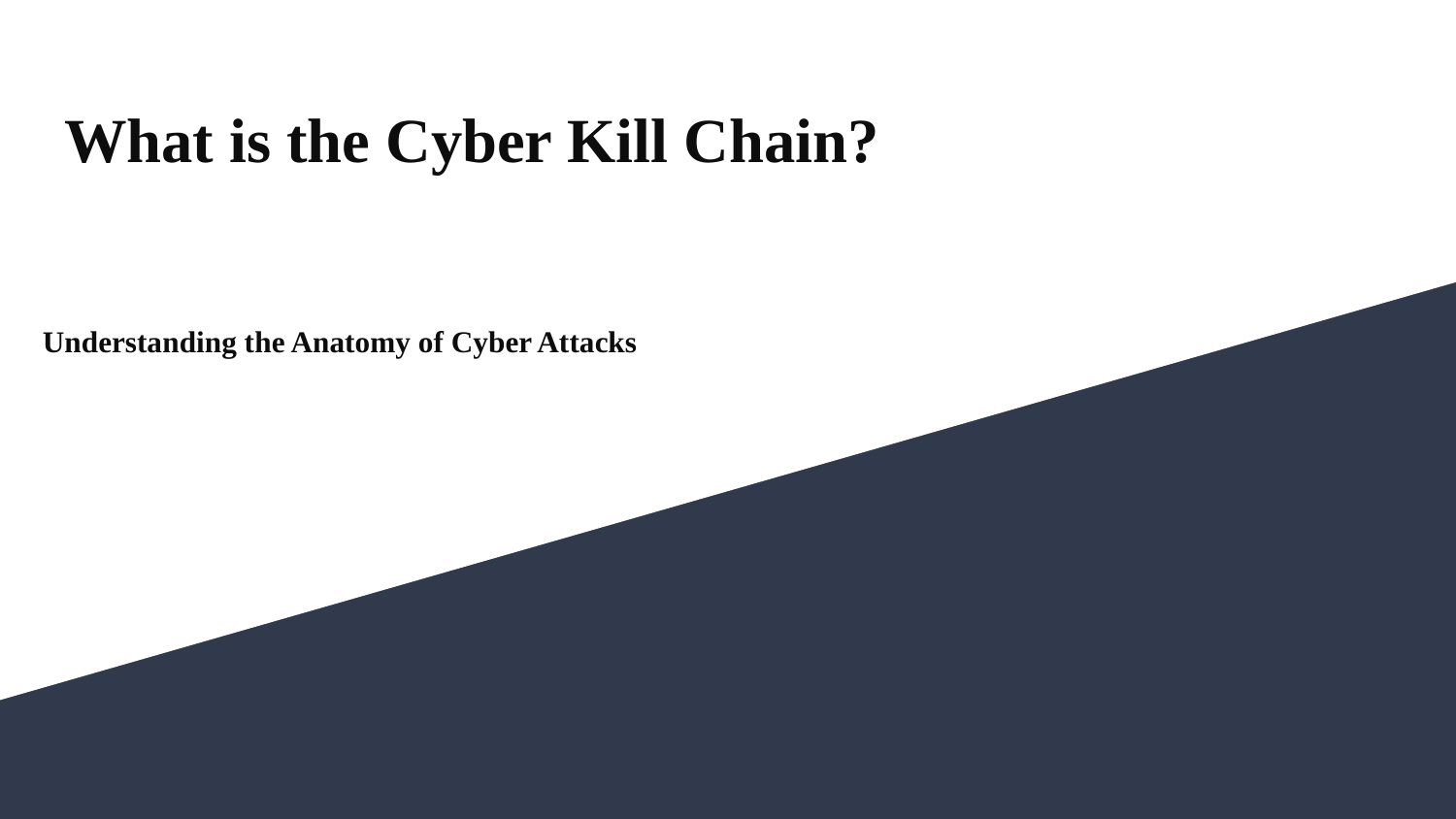

# What is the Cyber Kill Chain?
Understanding the Anatomy of Cyber Attacks